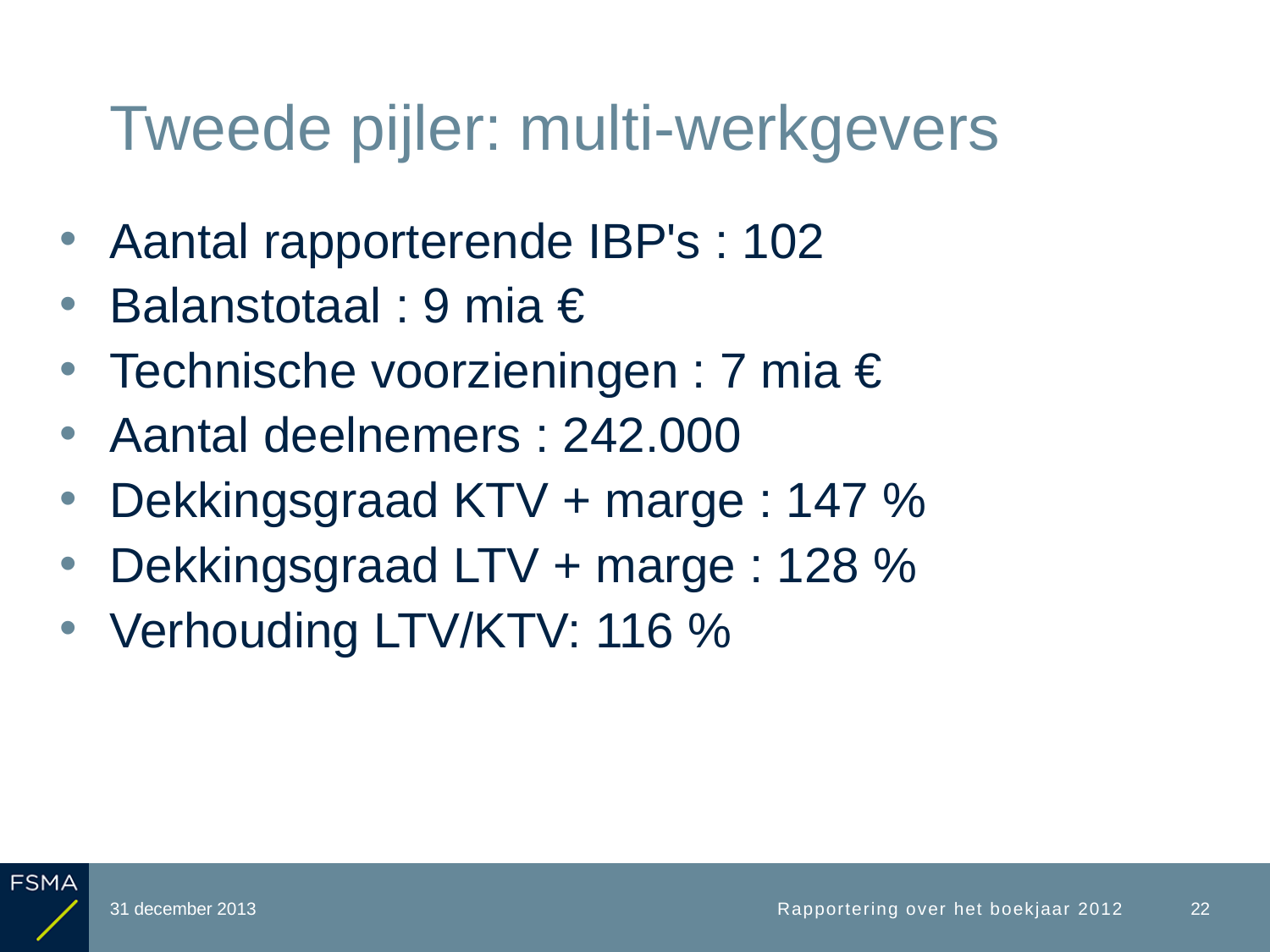

# Tweede pijler: multi-werkgevers
Aantal rapporterende IBP's : 102
Balanstotaal : 9 mia €
Technische voorzieningen : 7 mia €
Aantal deelnemers : 242.000
Dekkingsgraad KTV + marge : 147 %
Dekkingsgraad LTV + marge : 128 %
Verhouding LTV/KTV: 116 %
31 december 2013
Rapportering over het boekjaar 2012
22